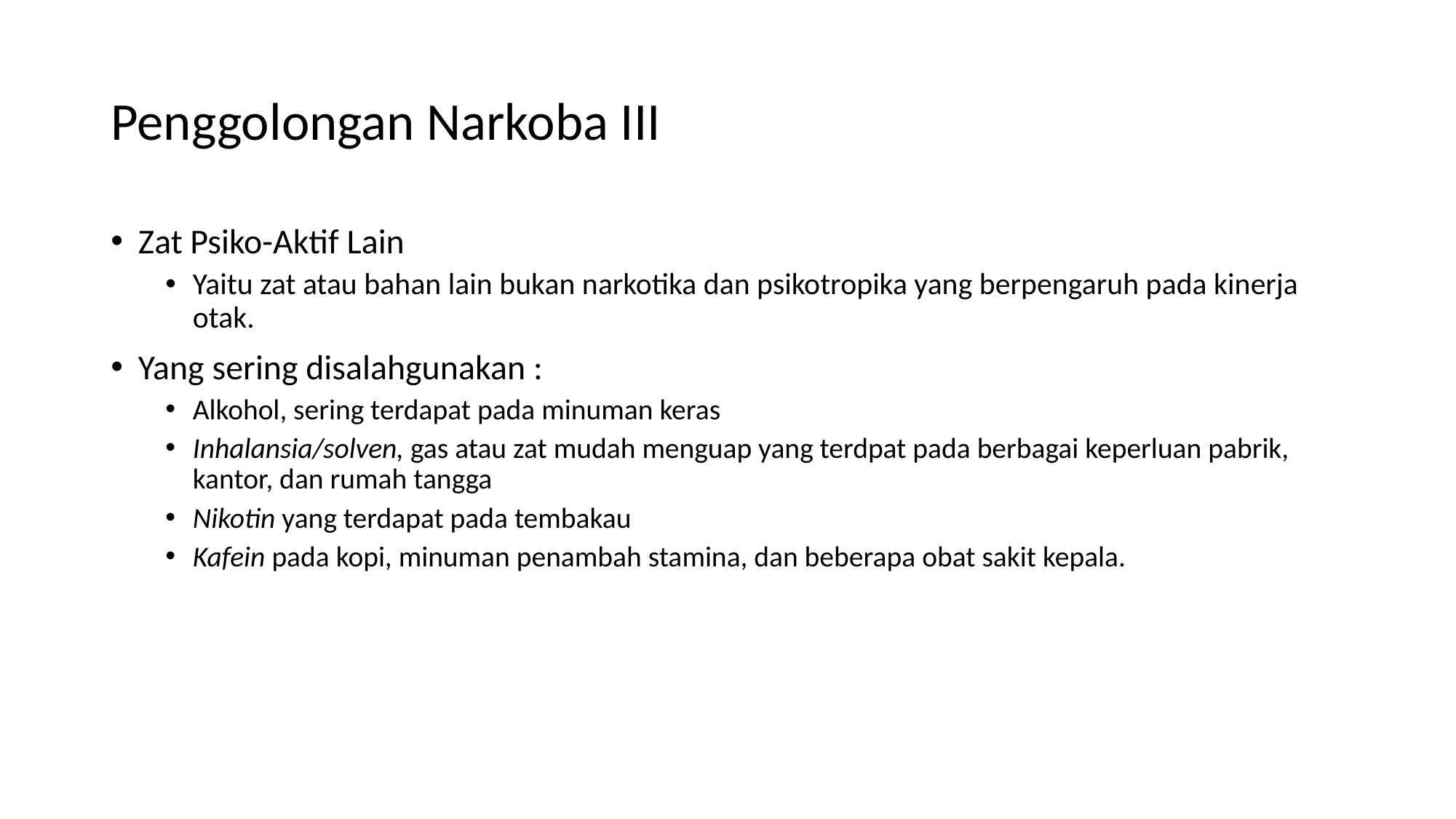

# Penggolongan Narkoba III
Zat Psiko-Aktif Lain
Yaitu zat atau bahan lain bukan narkotika dan psikotropika yang berpengaruh pada kinerja otak.
Yang sering disalahgunakan :
Alkohol, sering terdapat pada minuman keras
Inhalansia/solven, gas atau zat mudah menguap yang terdpat pada berbagai keperluan pabrik, kantor, dan rumah tangga
Nikotin yang terdapat pada tembakau
Kafein pada kopi, minuman penambah stamina, dan beberapa obat sakit kepala.